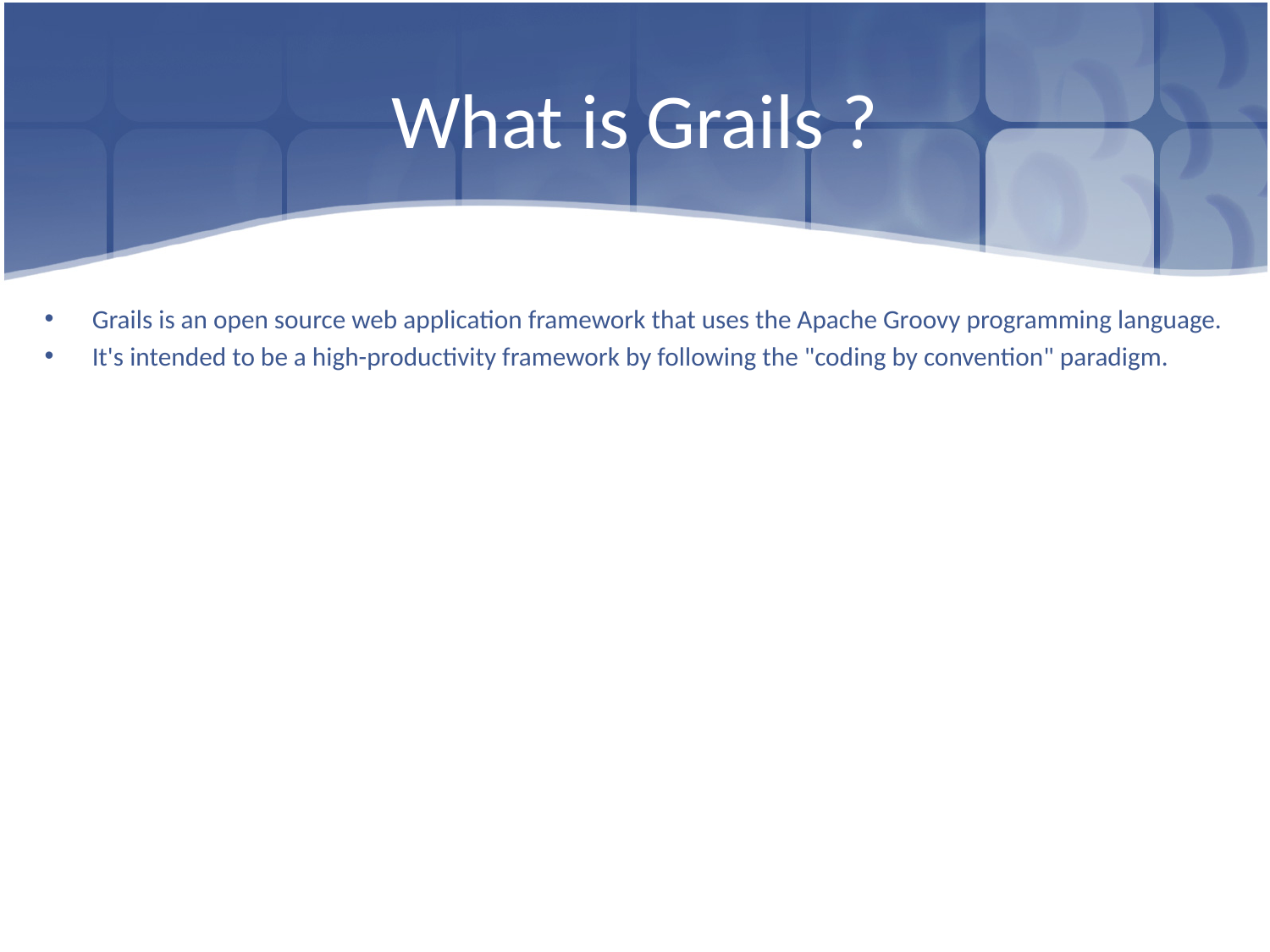

# What is Grails ?
Grails is an open source web application framework that uses the Apache Groovy programming language.
It's intended to be a high-productivity framework by following the "coding by convention" paradigm.